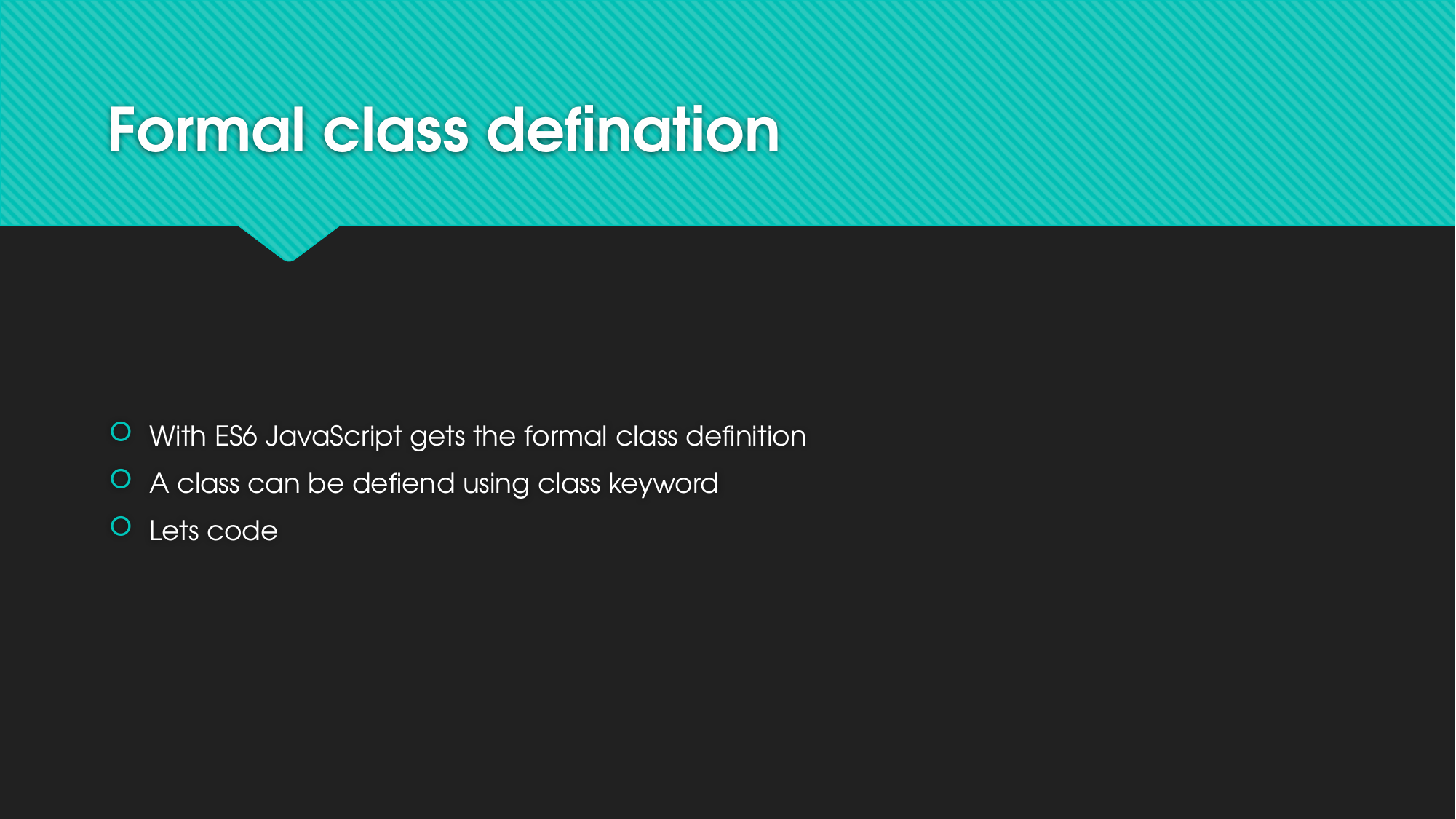

# Formal class defination
With ES6 JavaScript gets the formal class definition
A class can be defiend using class keyword
Lets code